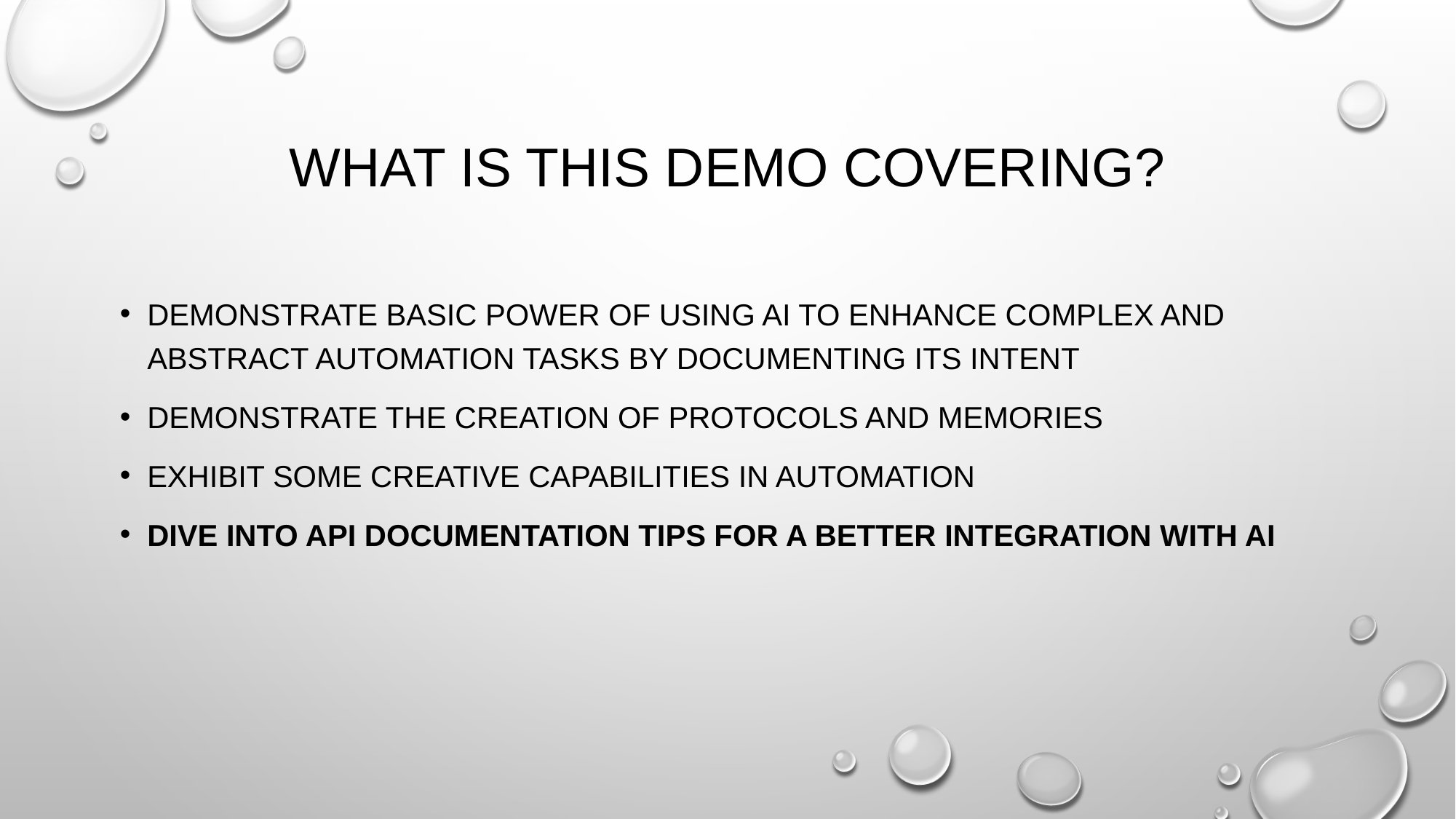

# What is this demo covering?
Demonstrate basic power of using AI to enhance complex and abstract automation tasks by documenting its intent
Demonstrate The creation of protocols and memories
Exhibit some creative capabilities in automation
Dive into API documentation tips for a better integration with AI